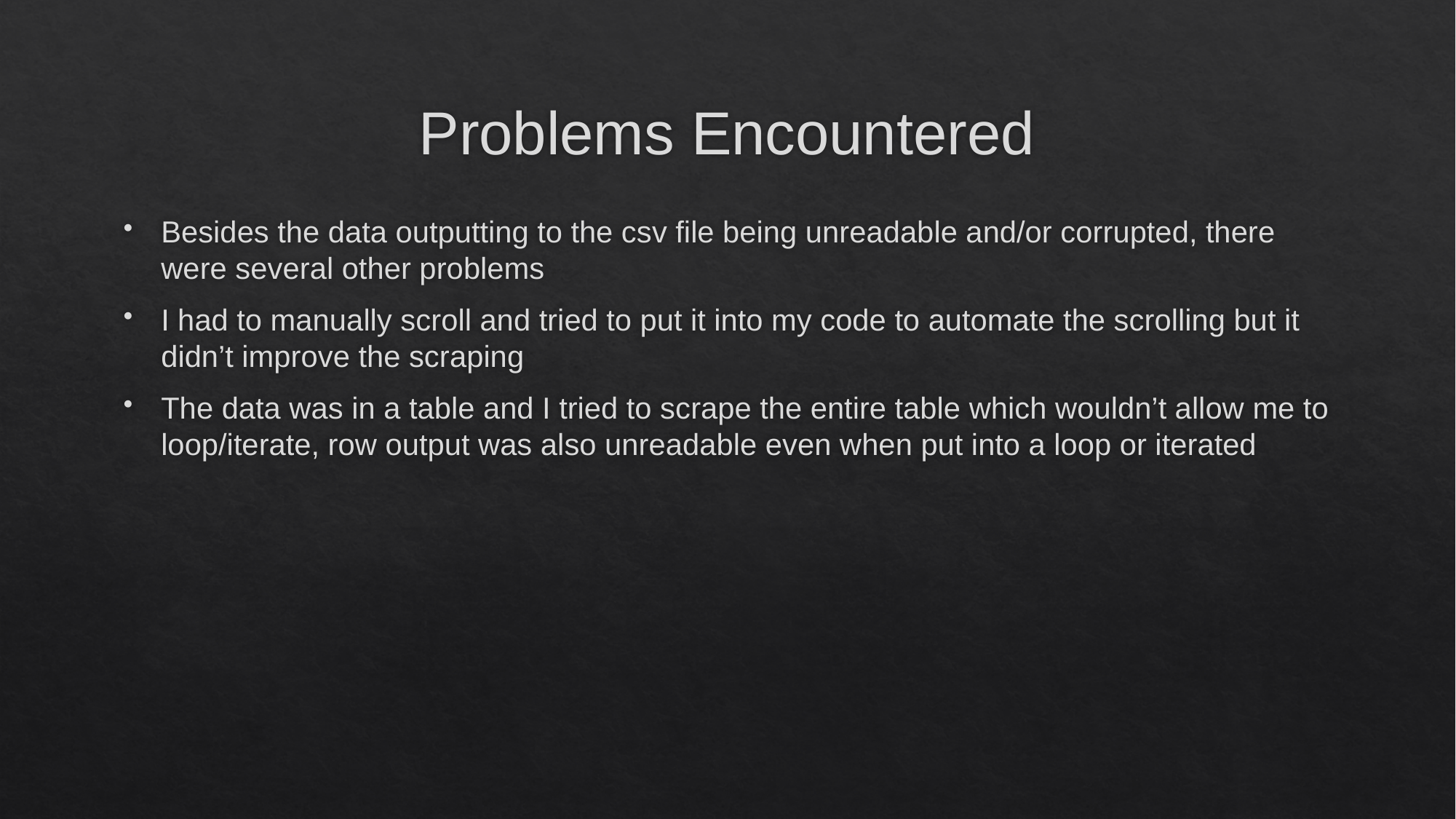

# Problems Encountered
Besides the data outputting to the csv file being unreadable and/or corrupted, there were several other problems
I had to manually scroll and tried to put it into my code to automate the scrolling but it didn’t improve the scraping
The data was in a table and I tried to scrape the entire table which wouldn’t allow me to loop/iterate, row output was also unreadable even when put into a loop or iterated